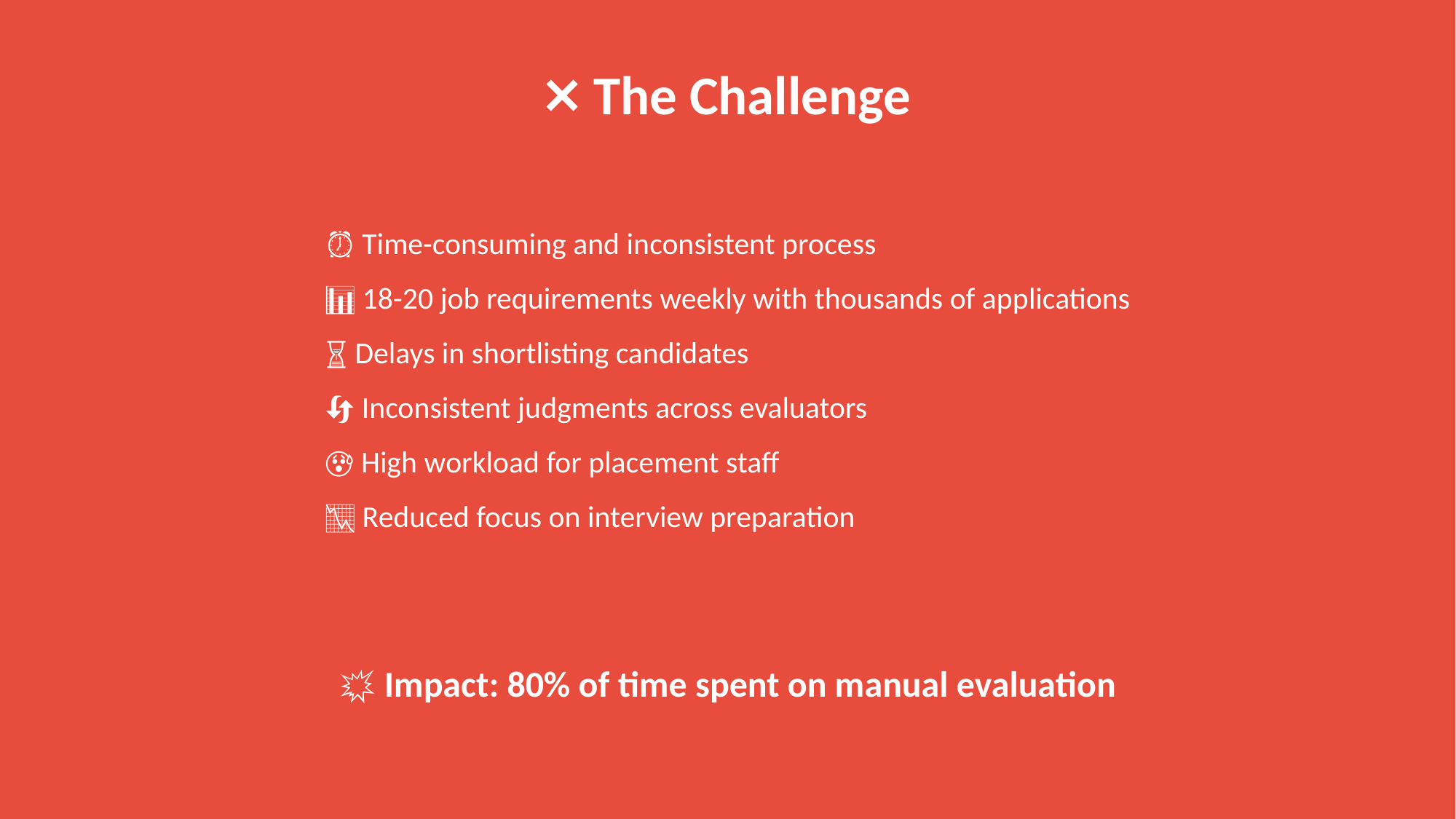

❌ The Challenge
⏰ Time-consuming and inconsistent process
📊 18-20 job requirements weekly with thousands of applications
⏳ Delays in shortlisting candidates
🔄 Inconsistent judgments across evaluators
😰 High workload for placement staff
📉 Reduced focus on interview preparation
💥 Impact: 80% of time spent on manual evaluation